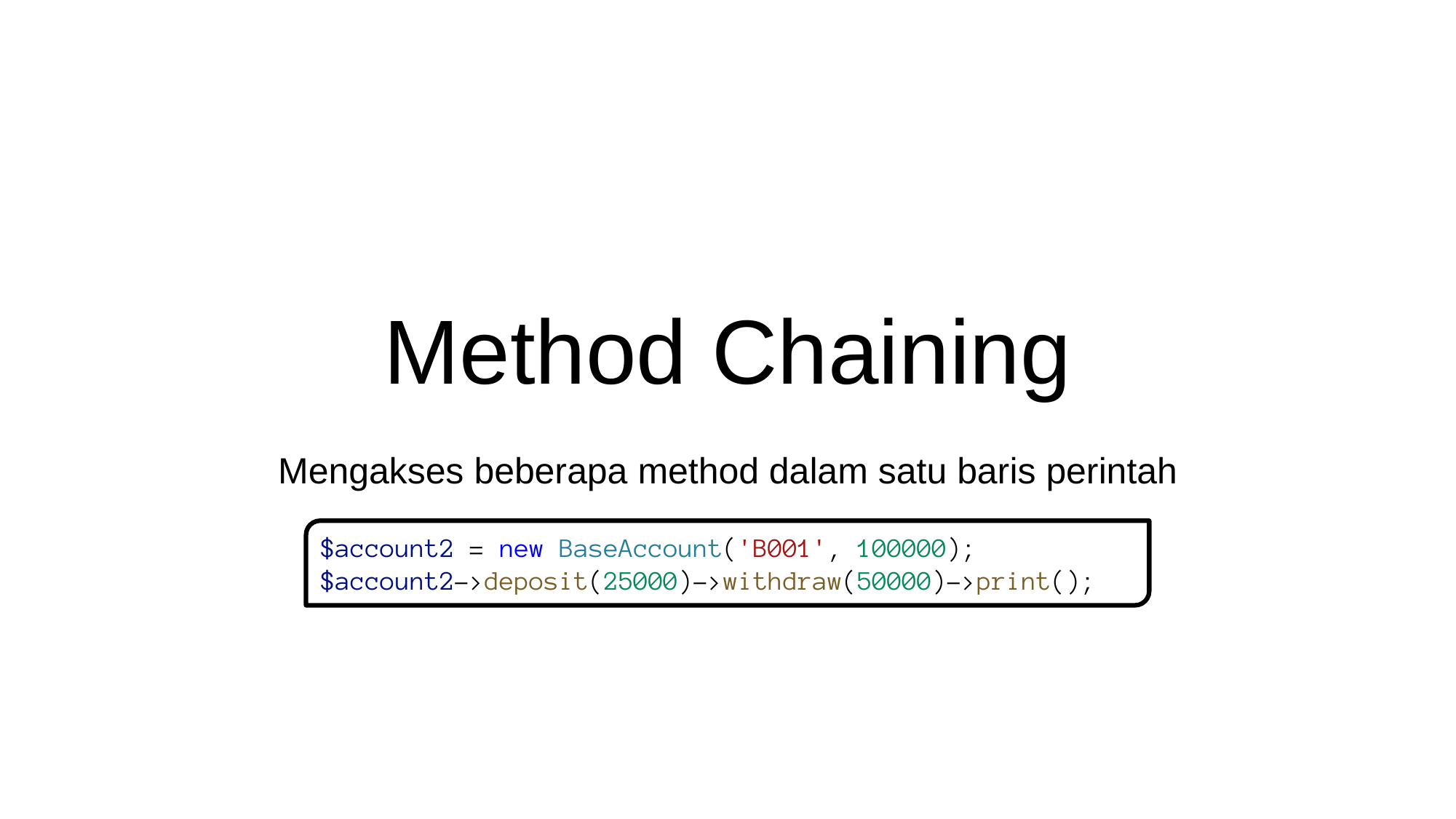

# Method Chaining
Mengakses beberapa method dalam satu baris perintah
$account2 = new BaseAccount('B001', 100000);
$account2->deposit(25000)->withdraw(50000)->print();